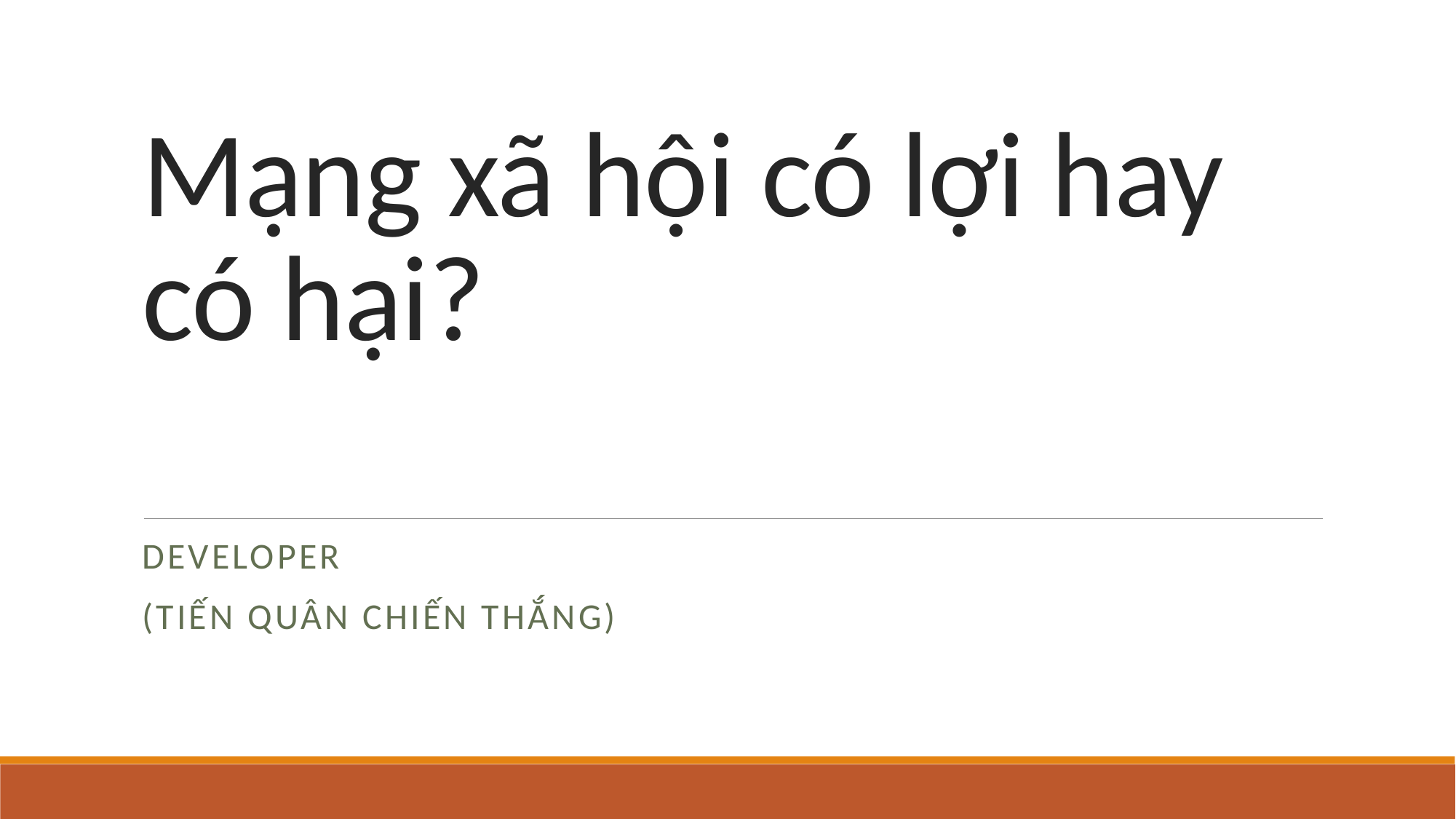

# Mạng xã hội có lợi hay có hại?
Developer
(Tiến Quân Chiến Thắng)